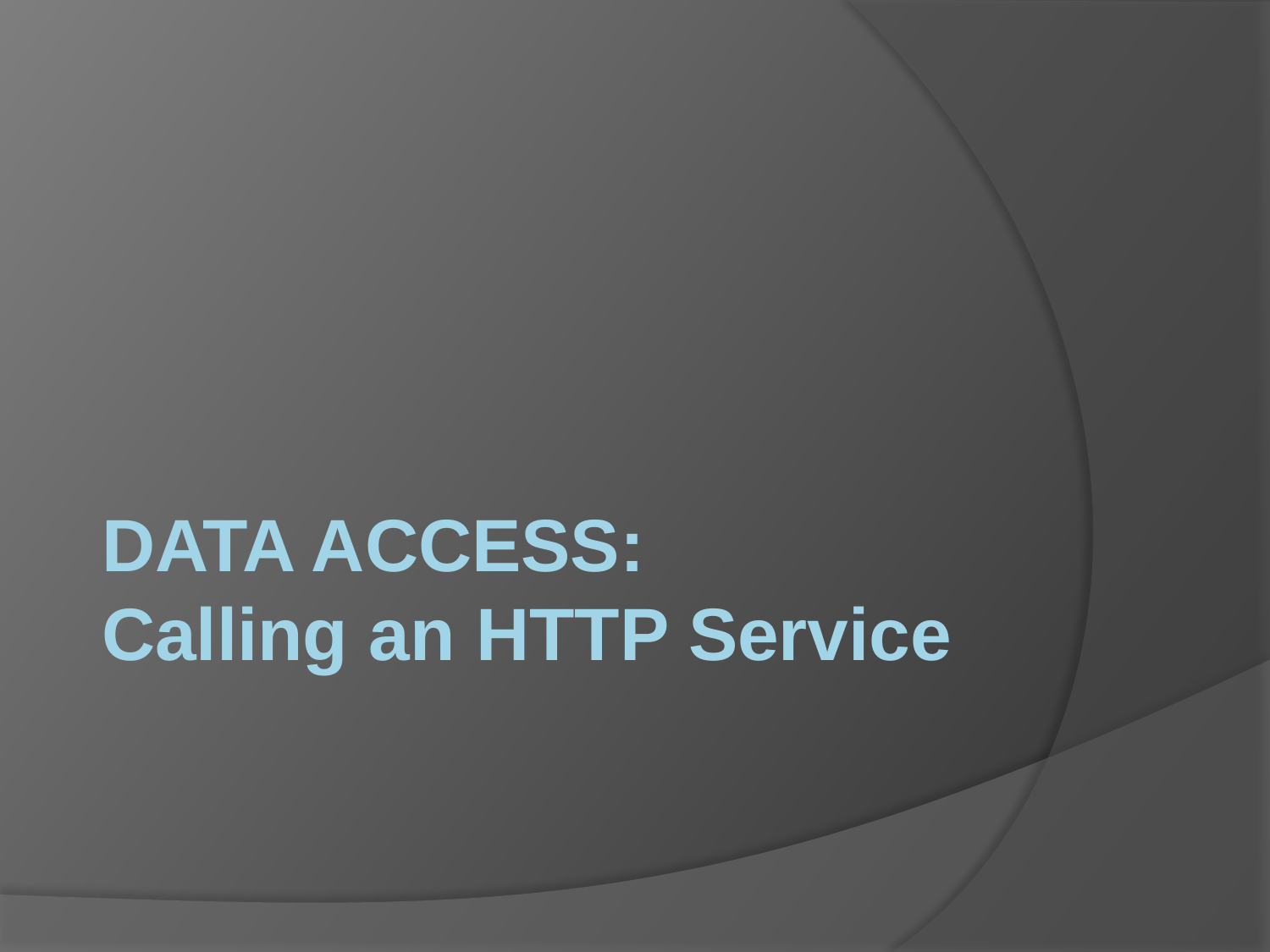

# DATA ACCESS: Calling an HTTP Service